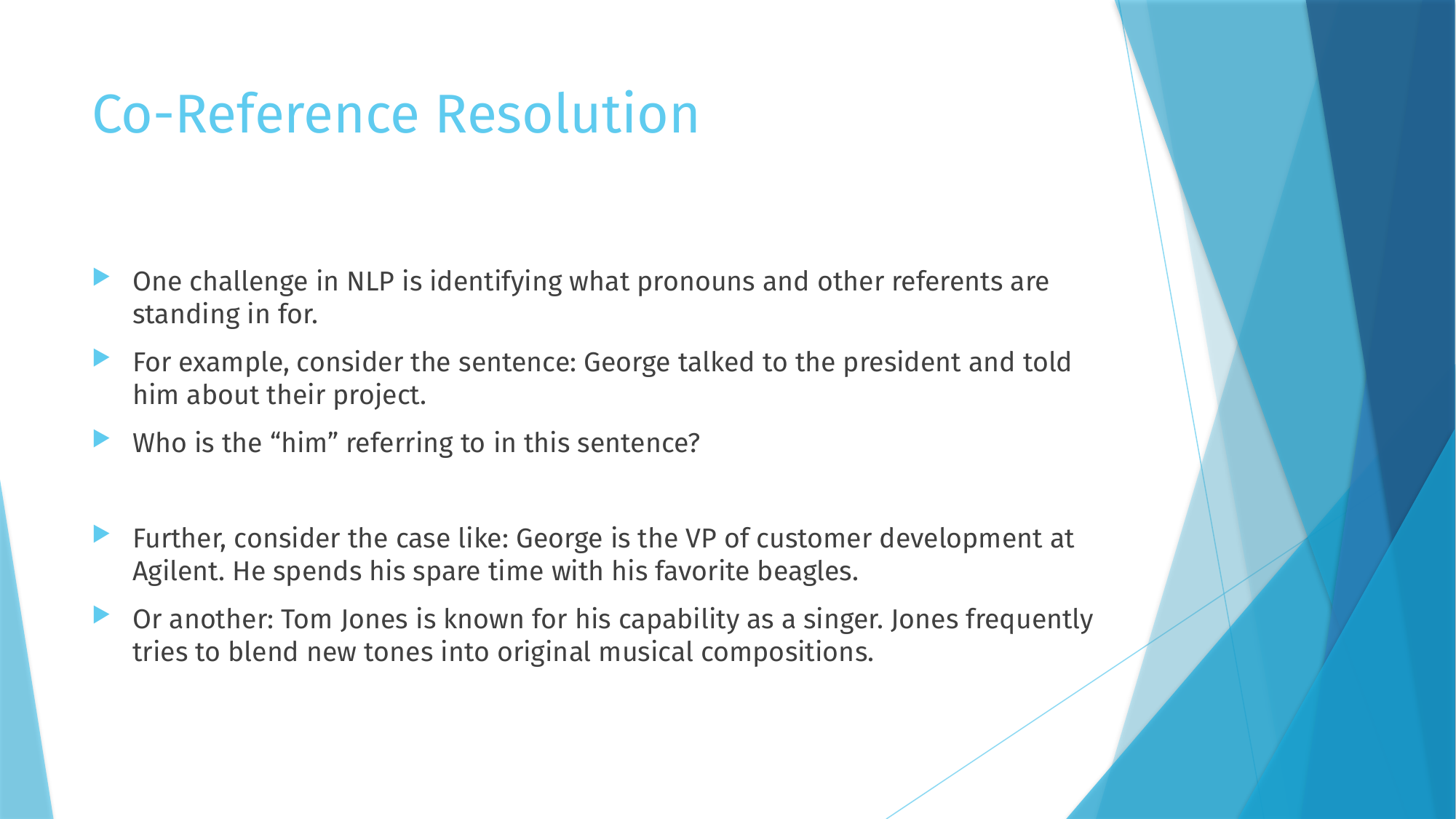

# Co-Reference Resolution
One challenge in NLP is identifying what pronouns and other referents are standing in for.
For example, consider the sentence: George talked to the president and told him about their project.
Who is the “him” referring to in this sentence?

Further, consider the case like: George is the VP of customer development at Agilent. He spends his spare time with his favorite beagles.
Or another: Tom Jones is known for his capability as a singer. Jones frequently tries to blend new tones into original musical compositions.